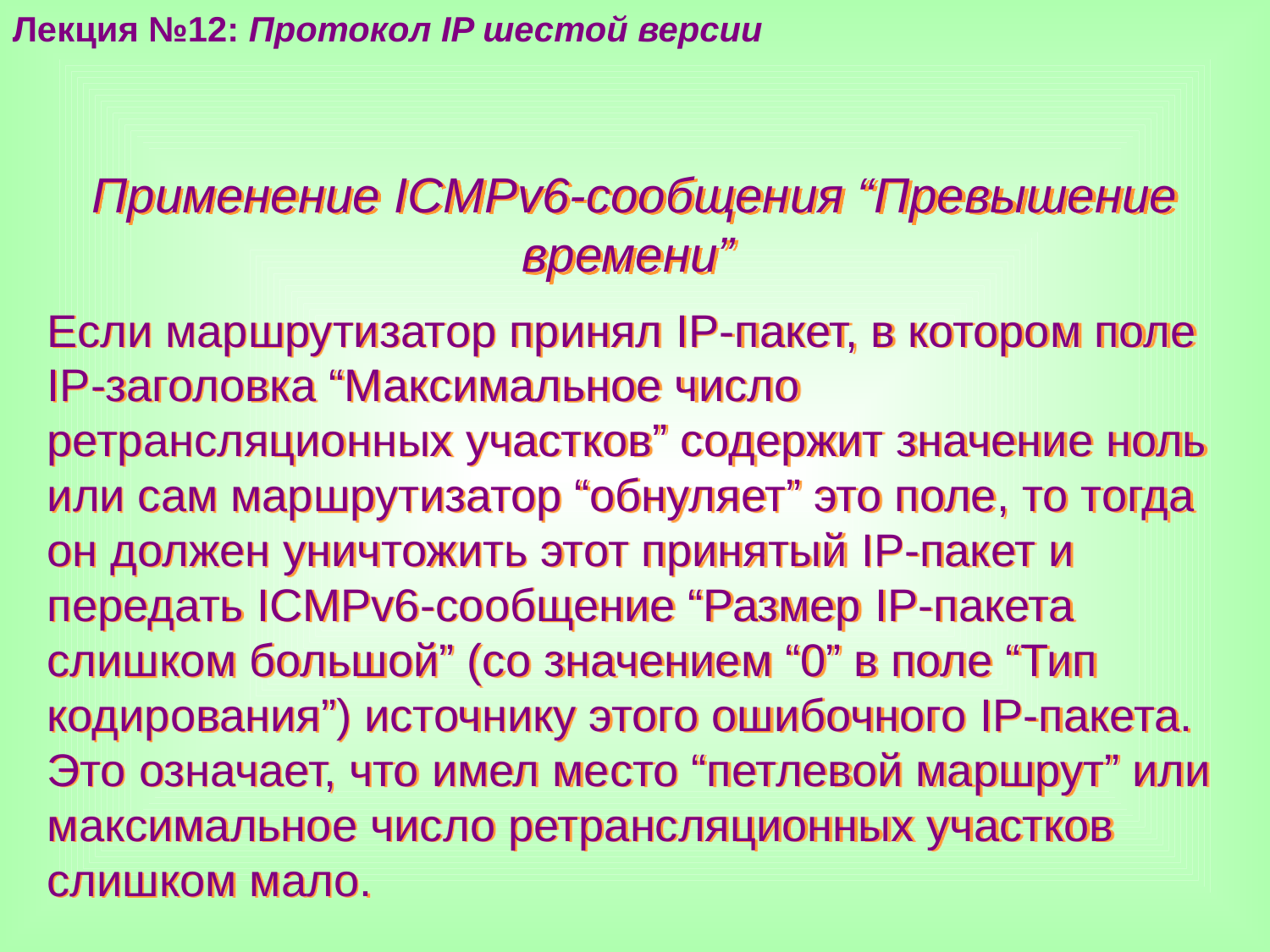

Лекция №12: Протокол IP шестой версии
Применение ICMPv6-сообщения “Превышение времени”
Если маршрутизатор принял IP-пакет, в котором поле IP-заголовка “Максимальное число ретрансляционных участков” содержит значение ноль или сам маршрутизатор “обнуляет” это поле, то тогда он должен уничтожить этот принятый IP-пакет и передать ICMPv6-сообщение “Размер IP-пакета слишком большой” (со значением “0” в поле “Тип кодирования”) источнику этого ошибочного IP-пакета. Это означает, что имел место “петлевой маршрут” или максимальное число ретрансляционных участков слишком мало.